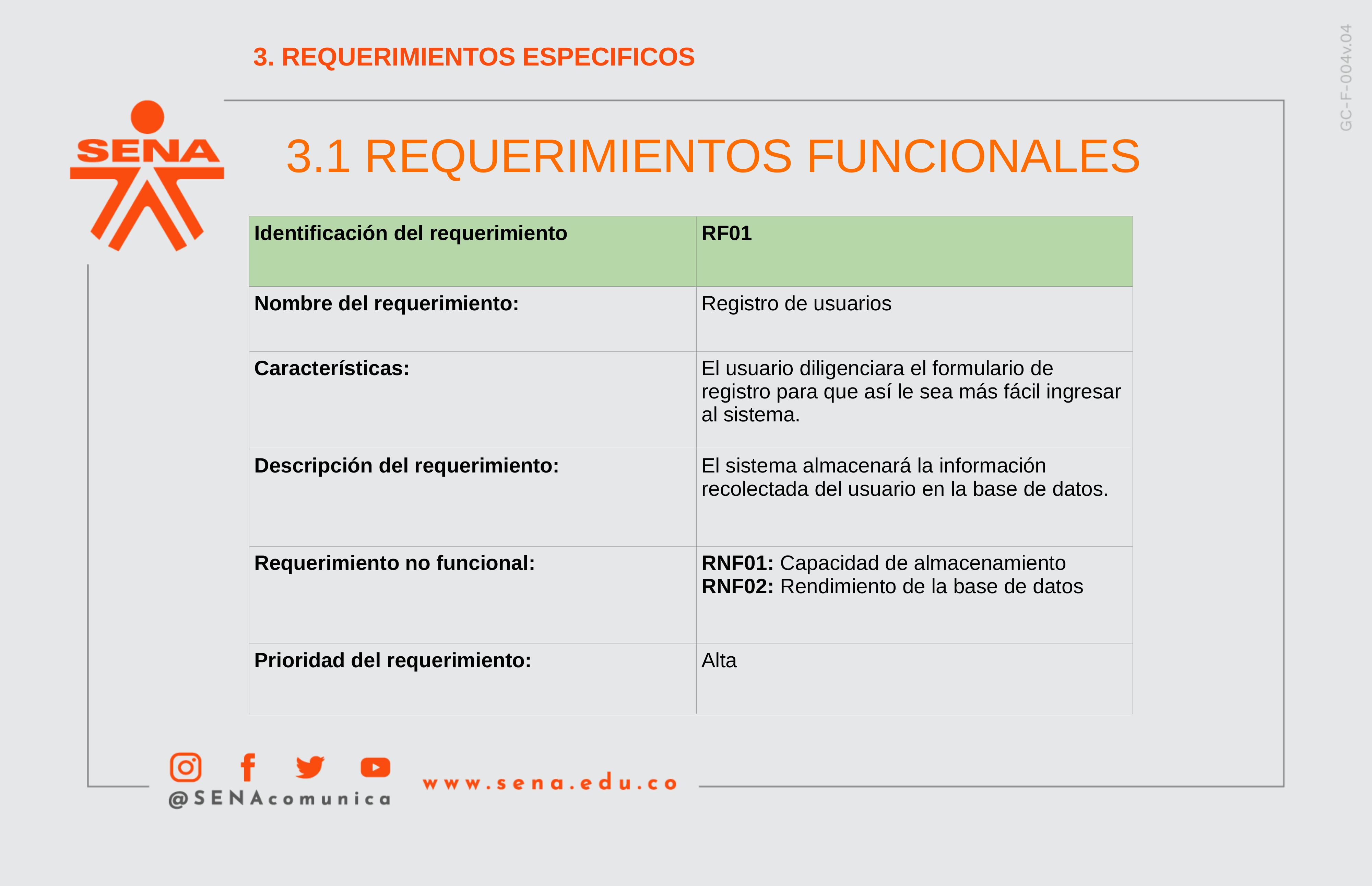

3. REQUERIMIENTOS ESPECIFICOS
3.1 REQUERIMIENTOS FUNCIONALES
| Identificación del requerimiento | RF01 |
| --- | --- |
| Nombre del requerimiento: | Registro de usuarios |
| Características: | El usuario diligenciara el formulario de registro para que así le sea más fácil ingresar al sistema. |
| Descripción del requerimiento: | El sistema almacenará la información recolectada del usuario en la base de datos. |
| Requerimiento no funcional: | RNF01: Capacidad de almacenamiento RNF02: Rendimiento de la base de datos |
| Prioridad del requerimiento: | Alta |